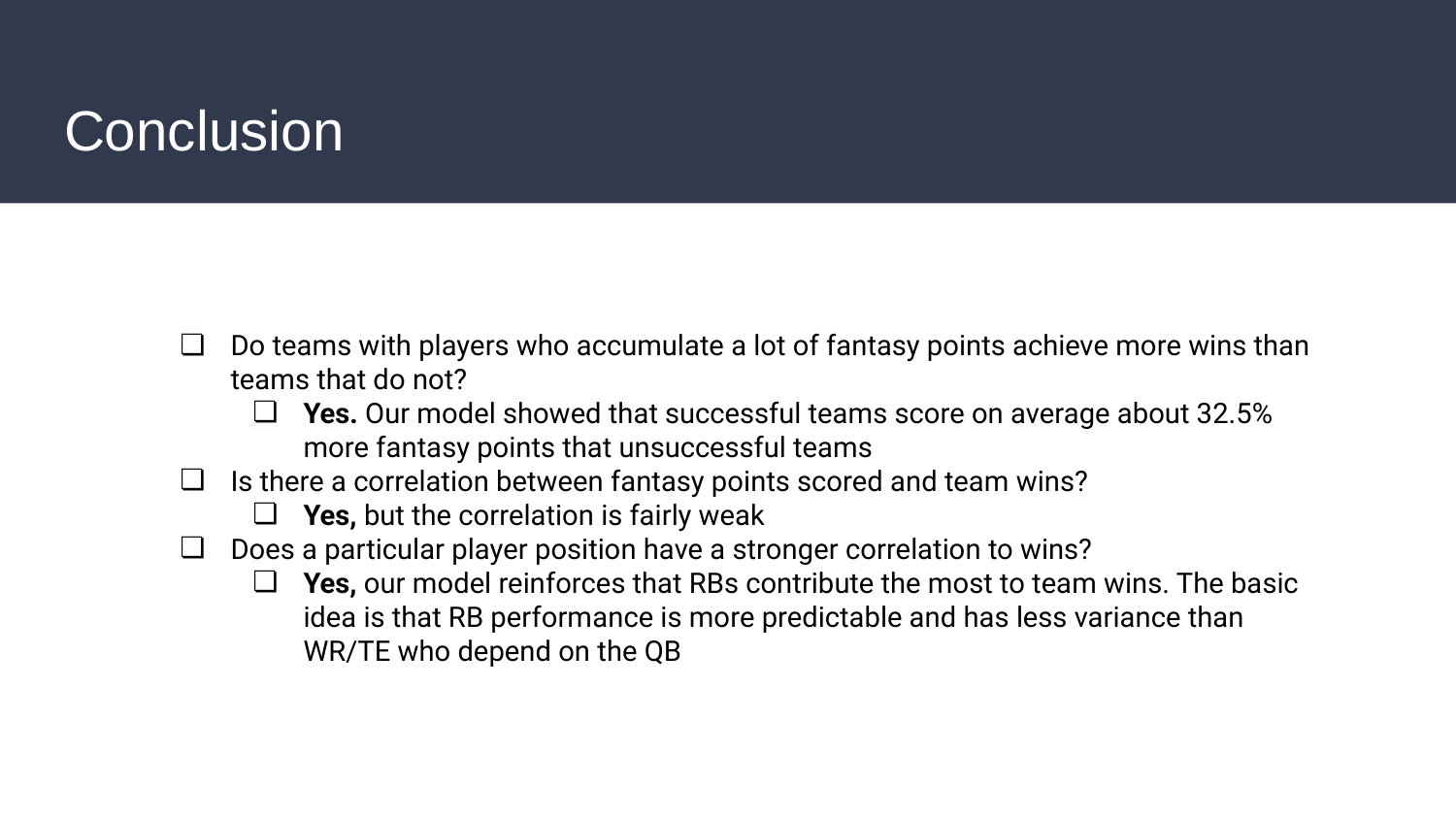

# Conclusion

Do teams with players who accumulate a lot of fantasy points achieve more wins than teams that do not?
Yes. Our model showed that successful teams score on average about 32.5% more fantasy points that unsuccessful teams
Is there a correlation between fantasy points scored and team wins?
Yes, but the correlation is fairly weak
Does a particular player position have a stronger correlation to wins?
Yes, our model reinforces that RBs contribute the most to team wins. The basic idea is that RB performance is more predictable and has less variance than WR/TE who depend on the QB